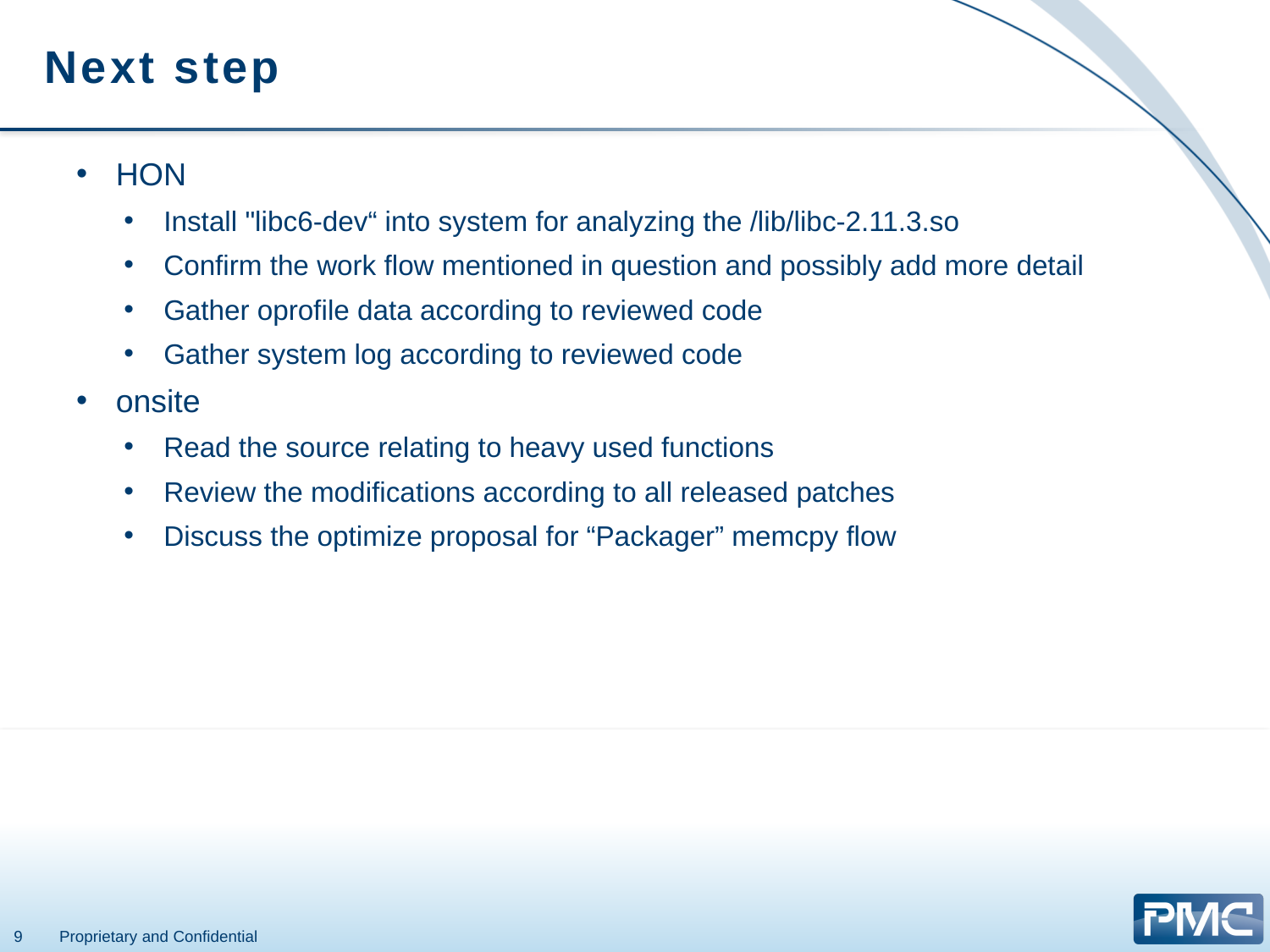

# Next step
HON
Install "libc6-dev“ into system for analyzing the /lib/libc-2.11.3.so
Confirm the work flow mentioned in question and possibly add more detail
Gather oprofile data according to reviewed code
Gather system log according to reviewed code
onsite
Read the source relating to heavy used functions
Review the modifications according to all released patches
Discuss the optimize proposal for “Packager” memcpy flow